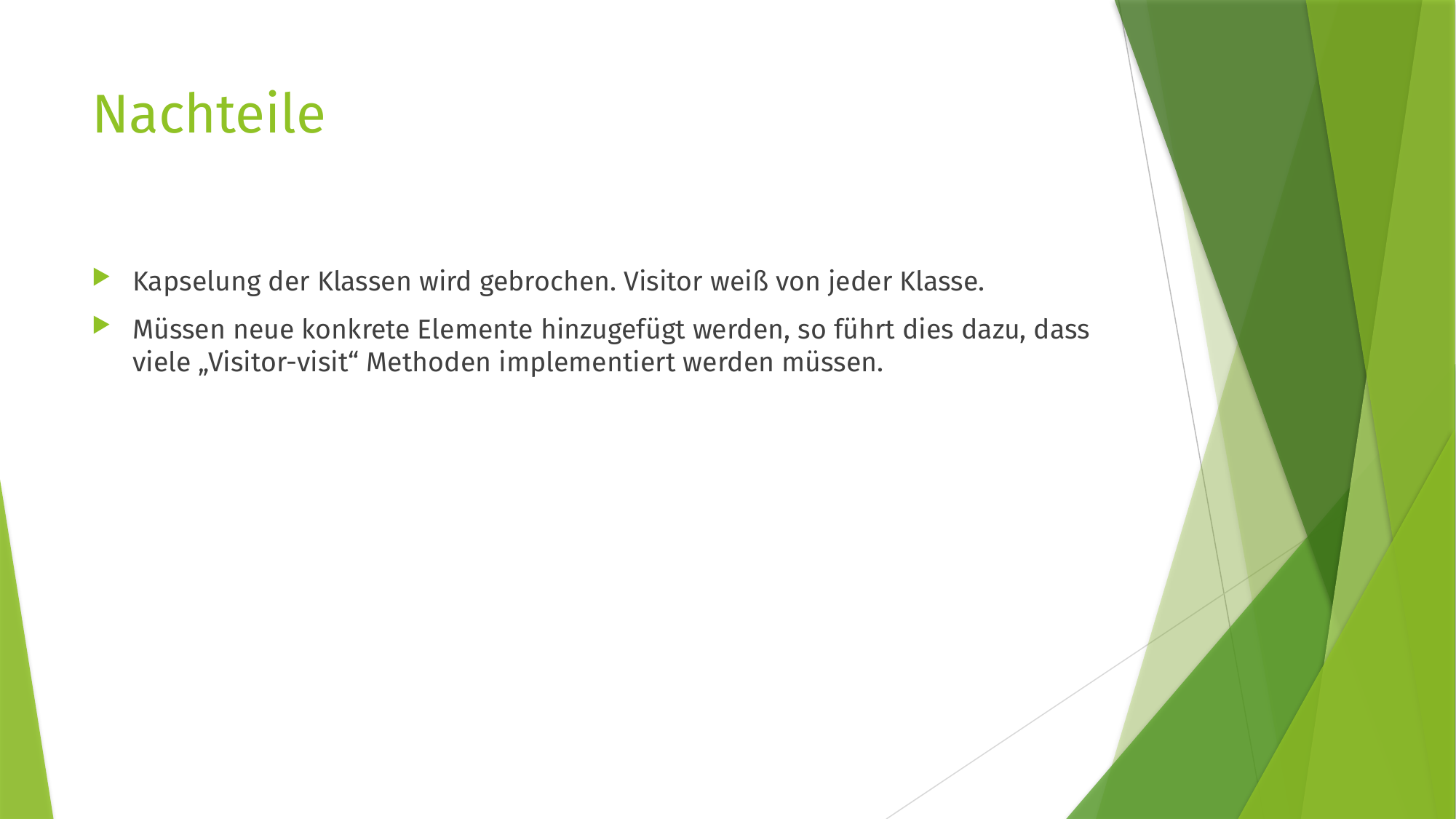

# Nachteile
Kapselung der Klassen wird gebrochen. Visitor weiß von jeder Klasse.
Müssen neue konkrete Elemente hinzugefügt werden, so führt dies dazu, dass viele „Visitor-visit“ Methoden implementiert werden müssen.